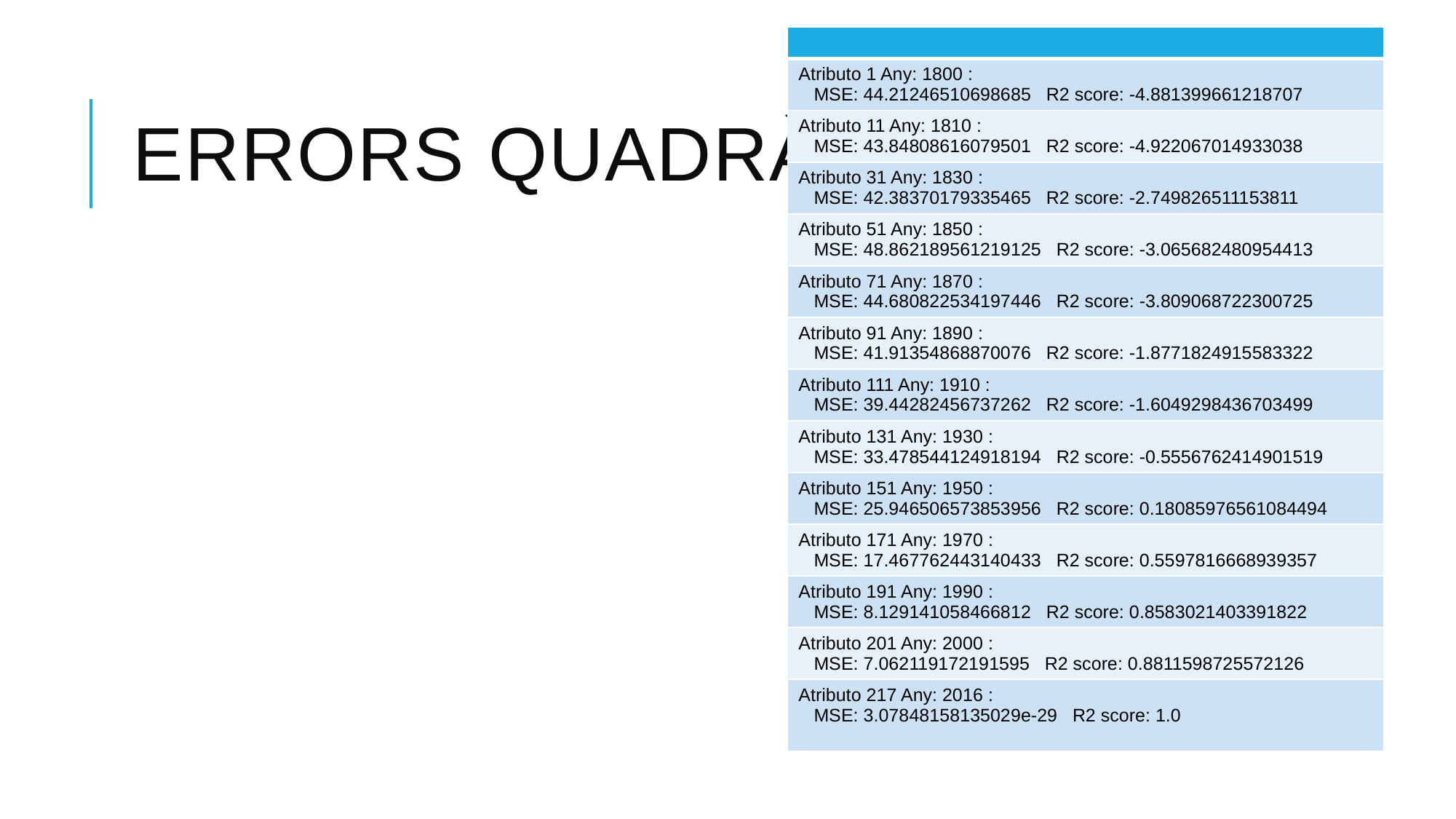

|  |
| --- |
| Atributo 1 Any: 1800 : MSE: 44.21246510698685 R2 score: -4.881399661218707 |
| Atributo 11 Any: 1810 : MSE: 43.84808616079501 R2 score: -4.922067014933038 |
| Atributo 31 Any: 1830 : MSE: 42.38370179335465 R2 score: -2.749826511153811 |
| Atributo 51 Any: 1850 : MSE: 48.862189561219125 R2 score: -3.065682480954413 |
| Atributo 71 Any: 1870 : MSE: 44.680822534197446 R2 score: -3.809068722300725 |
| Atributo 91 Any: 1890 : MSE: 41.91354868870076 R2 score: -1.8771824915583322 |
| Atributo 111 Any: 1910 : MSE: 39.44282456737262 R2 score: -1.6049298436703499 |
| Atributo 131 Any: 1930 : MSE: 33.478544124918194 R2 score: -0.5556762414901519 |
| Atributo 151 Any: 1950 : MSE: 25.946506573853956 R2 score: 0.18085976561084494 |
| Atributo 171 Any: 1970 : MSE: 17.467762443140433 R2 score: 0.5597816668939357 |
| Atributo 191 Any: 1990 : MSE: 8.129141058466812 R2 score: 0.8583021403391822 |
| Atributo 201 Any: 2000 : MSE: 7.062119172191595 R2 score: 0.8811598725572126 |
| Atributo 217 Any: 2016 : MSE: 3.07848158135029e-29 R2 score: 1.0 |
# Errors quadràtics (MSE)